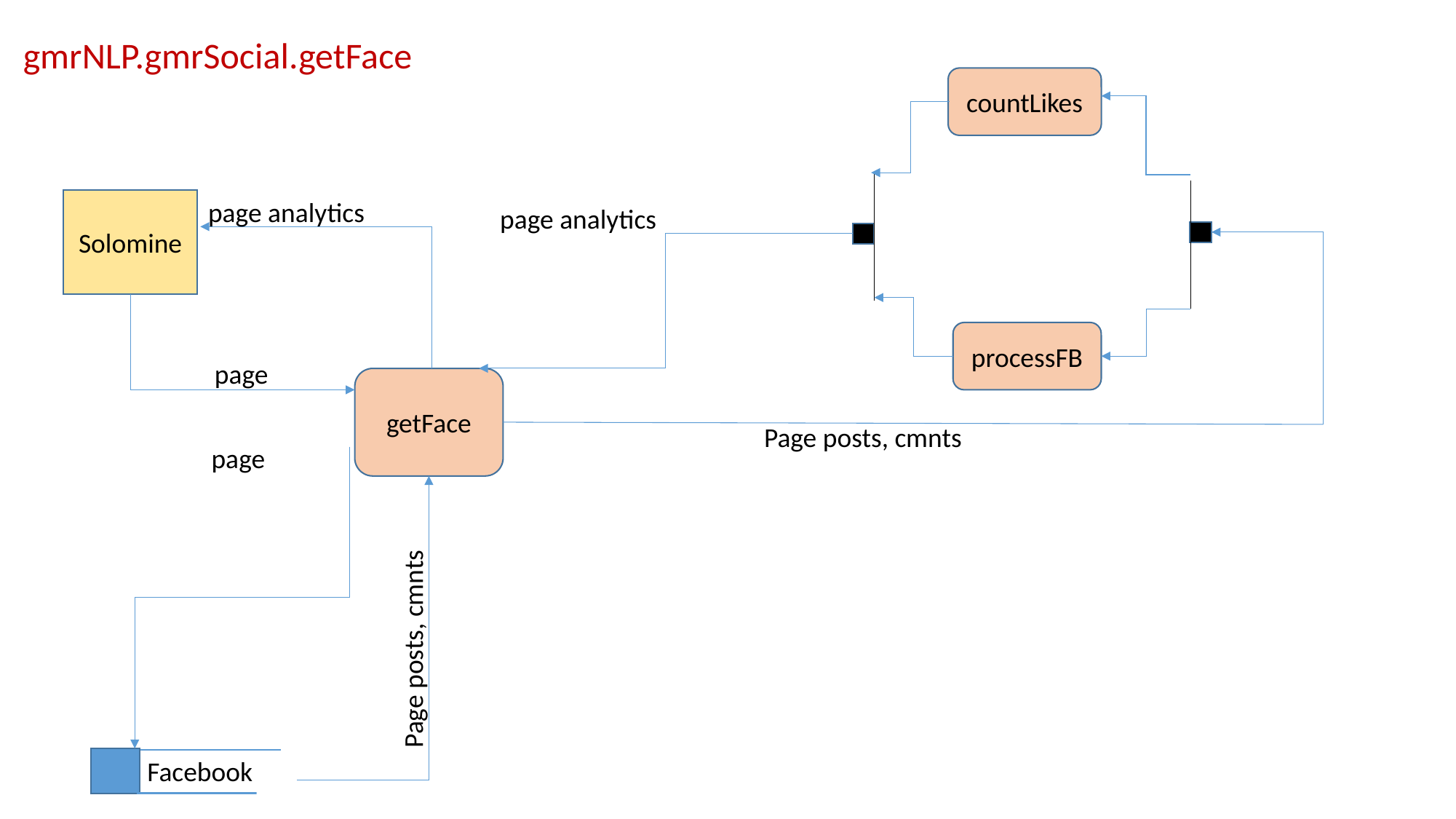

gmrNLP.gmrSocial.getFace
countLikes
Solomine
page analytics
page analytics

processFB
page
getFace
Page posts, cmnts
page
Page posts, cmnts

Facebook